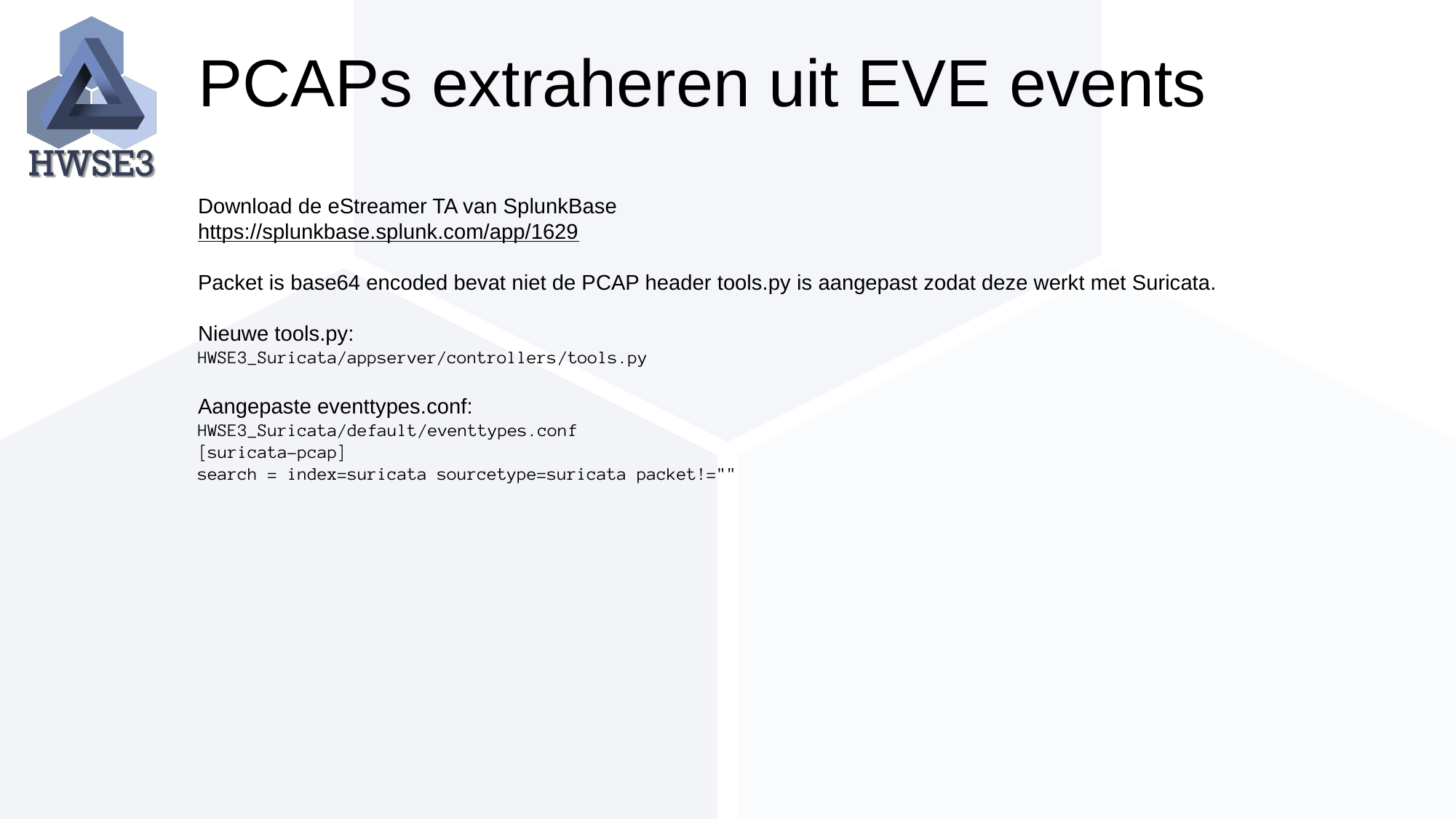

# PCAPs extraheren uit EVE events
Download de eStreamer TA van SplunkBase
https://splunkbase.splunk.com/app/1629
Packet is base64 encoded bevat niet de PCAP header tools.py is aangepast zodat deze werkt met Suricata.
Nieuwe tools.py:
HWSE3_Suricata/appserver/controllers/tools.py
Aangepaste eventtypes.conf:
HWSE3_Suricata/default/eventtypes.conf
[suricata-pcap]
search = index=suricata sourcetype=suricata packet!=""